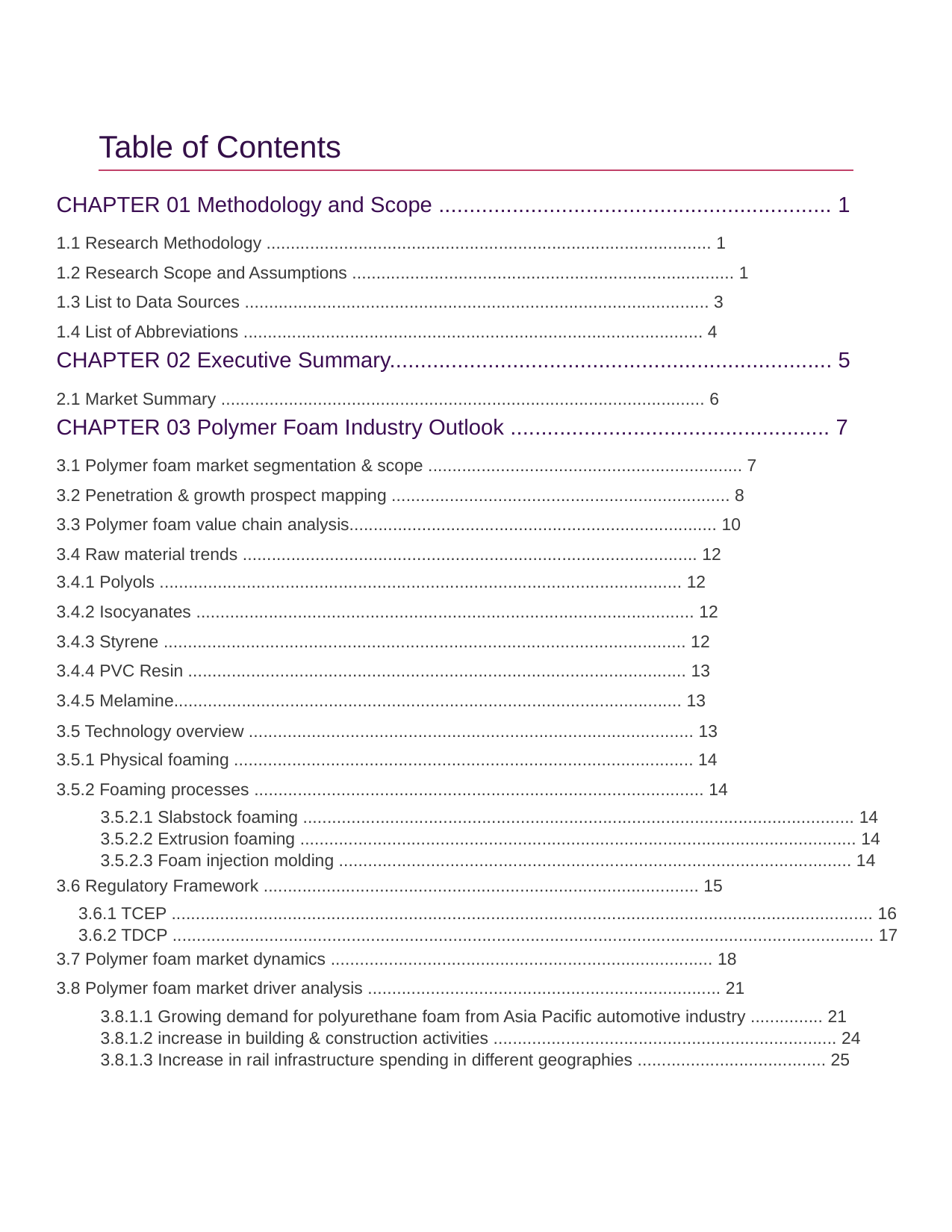

Table of Contents

CHAPTER 01 Methodology and Scope ................................................................ 1
1.1 Research Methodology ............................................................................................ 1
1.2 Research Scope and Assumptions ............................................................................... 1
1.3 List to Data Sources ................................................................................................ 3
1.4 List of Abbreviations ............................................................................................... 4
CHAPTER 02 Executive Summary........................................................................ 5
2.1 Market Summary .................................................................................................... 6
CHAPTER 03 Polymer Foam Industry Outlook .................................................... 7
3.1 Polymer foam market segmentation & scope ................................................................. 7
3.2 Penetration & growth prospect mapping ...................................................................... 8
3.3 Polymer foam value chain analysis............................................................................ 10
3.4 Raw material trends .............................................................................................. 12
3.4.1 Polyols ............................................................................................................ 12
3.4.2 Isocyanates ....................................................................................................... 12
3.4.3 Styrene ............................................................................................................ 12
3.4.4 PVC Resin ....................................................................................................... 13
3.4.5 Melamine......................................................................................................... 13
3.5 Technology overview ............................................................................................ 13
3.5.1 Physical foaming ............................................................................................... 14
3.5.2 Foaming processes ............................................................................................. 14
3.5.2.1 Slabstock foaming .................................................................................................................. 14
3.5.2.2 Extrusion foaming ................................................................................................................... 14
3.5.2.3 Foam injection molding .......................................................................................................... 14
3.6 Regulatory Framework .......................................................................................... 15
3.6.1 TCEP ................................................................................................................................................. 16
3.6.2 TDCP ................................................................................................................................................. 17
3.7 Polymer foam market dynamics ............................................................................... 18
3.8 Polymer foam market driver analysis ......................................................................... 21
3.8.1.1 Growing demand for polyurethane foam from Asia Pacific automotive industry ............... 21
3.8.1.2 increase in building & construction activities ....................................................................... 24
3.8.1.3 Increase in rail infrastructure spending in different geographies ....................................... 25